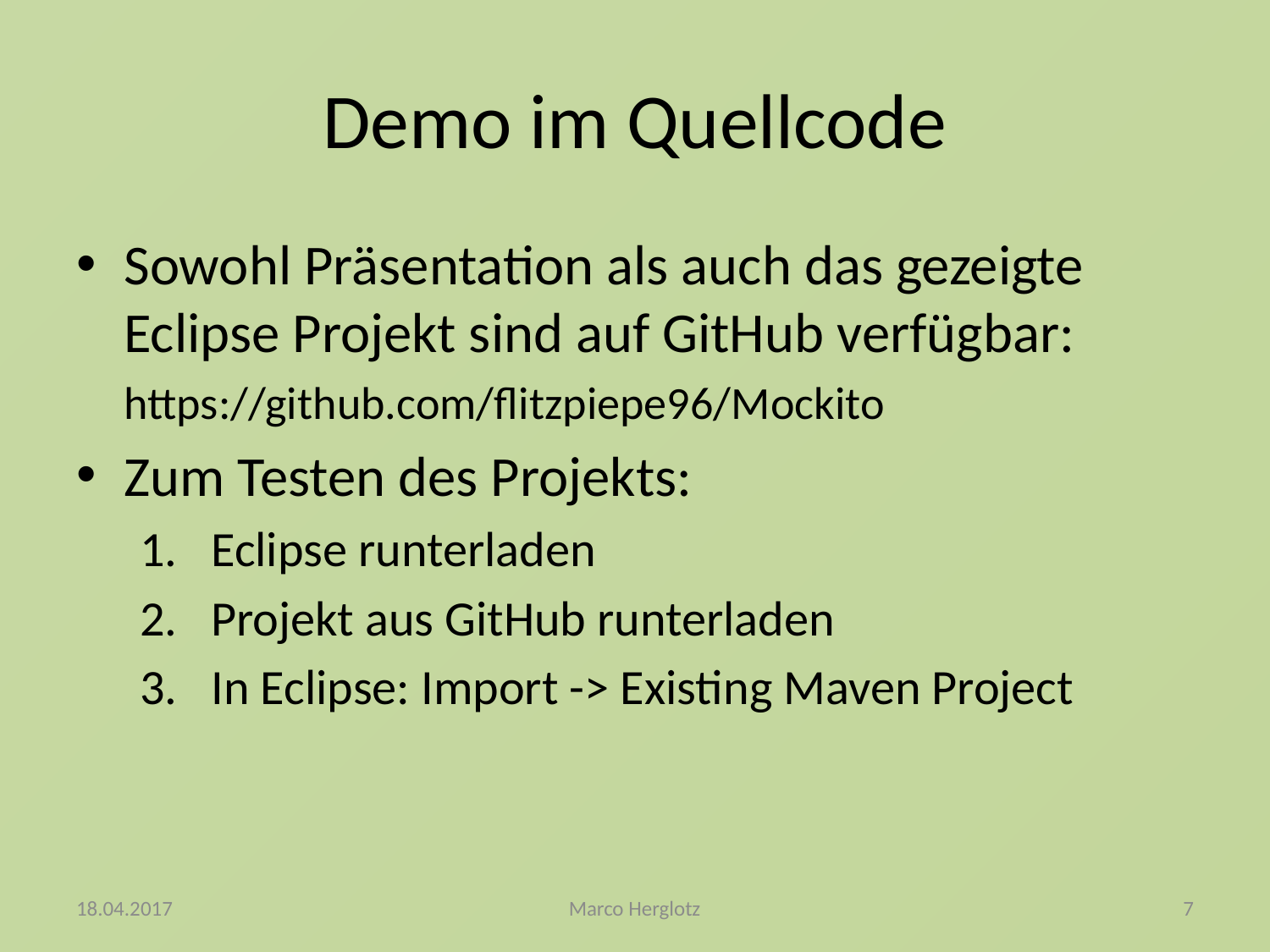

# Demo im Quellcode
Sowohl Präsentation als auch das gezeigte Eclipse Projekt sind auf GitHub verfügbar:
	https://github.com/flitzpiepe96/Mockito
Zum Testen des Projekts:
Eclipse runterladen
Projekt aus GitHub runterladen
In Eclipse: Import -> Existing Maven Project
18.04.2017
Marco Herglotz
7